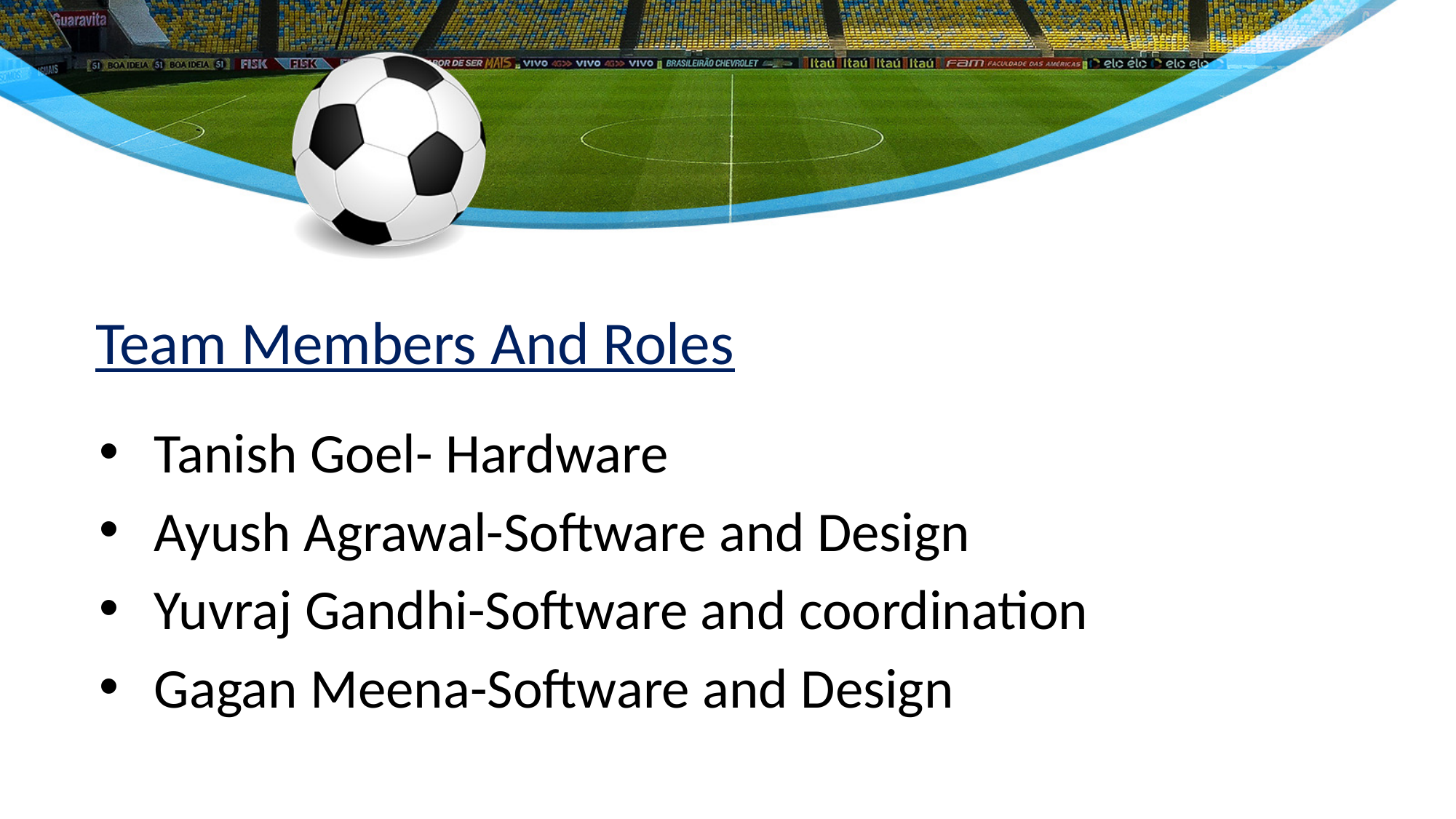

# Team Members And Roles
Tanish Goel- Hardware
Ayush Agrawal-Software and Design
Yuvraj Gandhi-Software and coordination
Gagan Meena-Software and Design